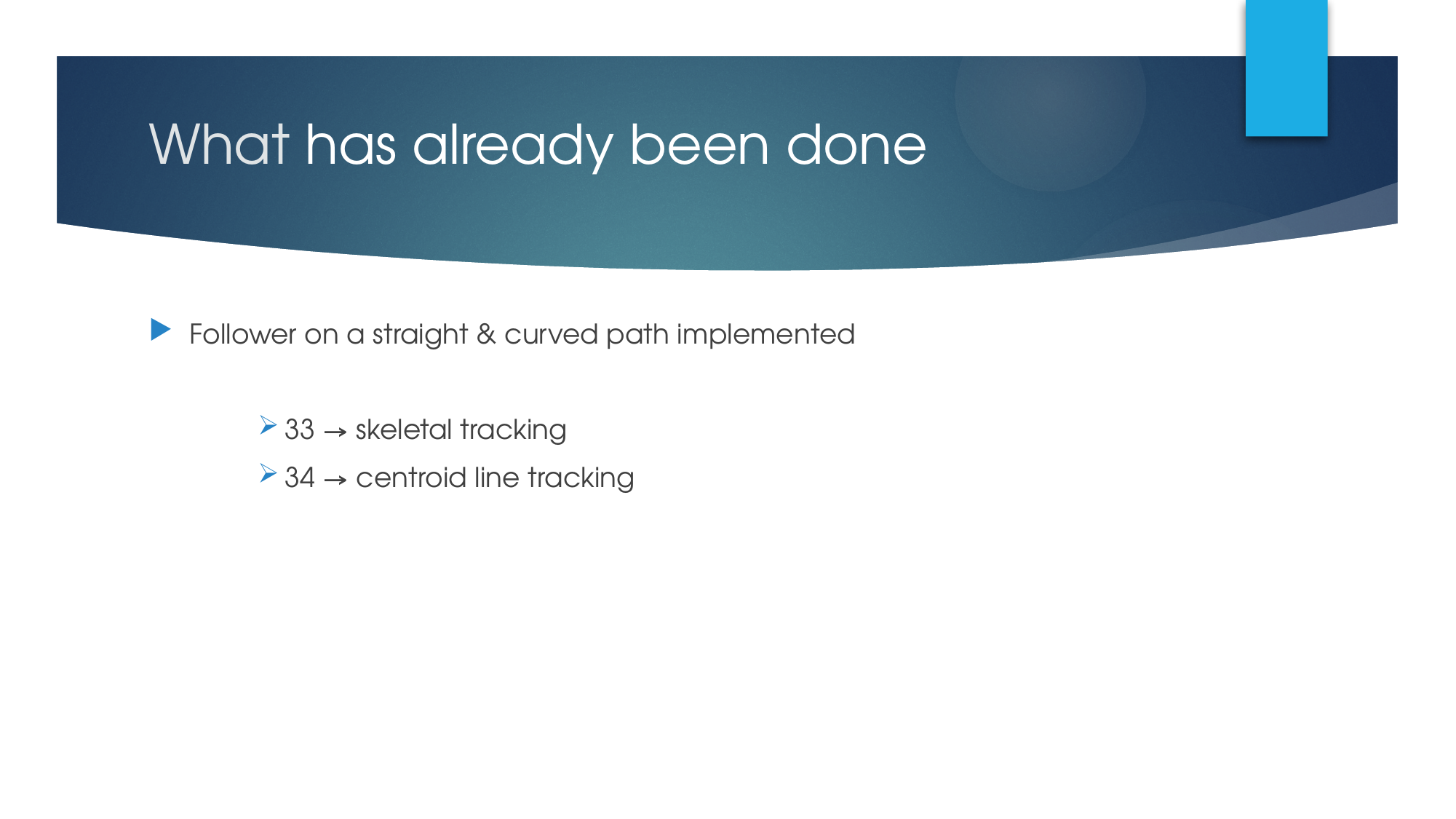

# What has already been done
Follower on a straight & curved path implemented

33 → skeletal tracking
34 → centroid line tracking